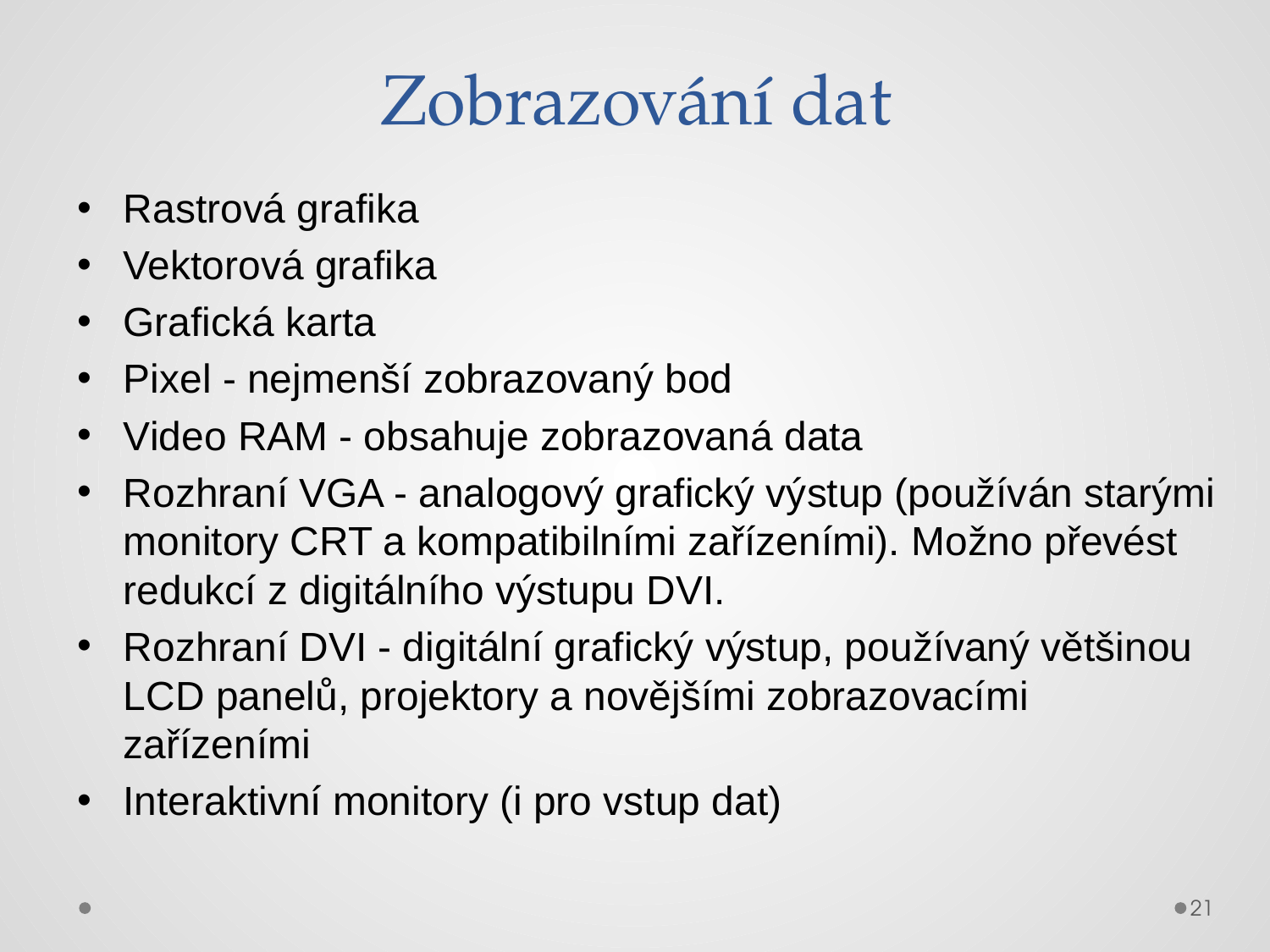

# Zobrazování dat
Rastrová grafika
Vektorová grafika
Grafická karta
Pixel - nejmenší zobrazovaný bod
Video RAM - obsahuje zobrazovaná data
Rozhraní VGA - analogový grafický výstup (používán starými monitory CRT a kompatibilními zařízeními). Možno převést redukcí z digitálního výstupu DVI.
Rozhraní DVI - digitální grafický výstup, používaný většinou LCD panelů, projektory a novějšími zobrazovacími zařízeními
Interaktivní monitory (i pro vstup dat)

21